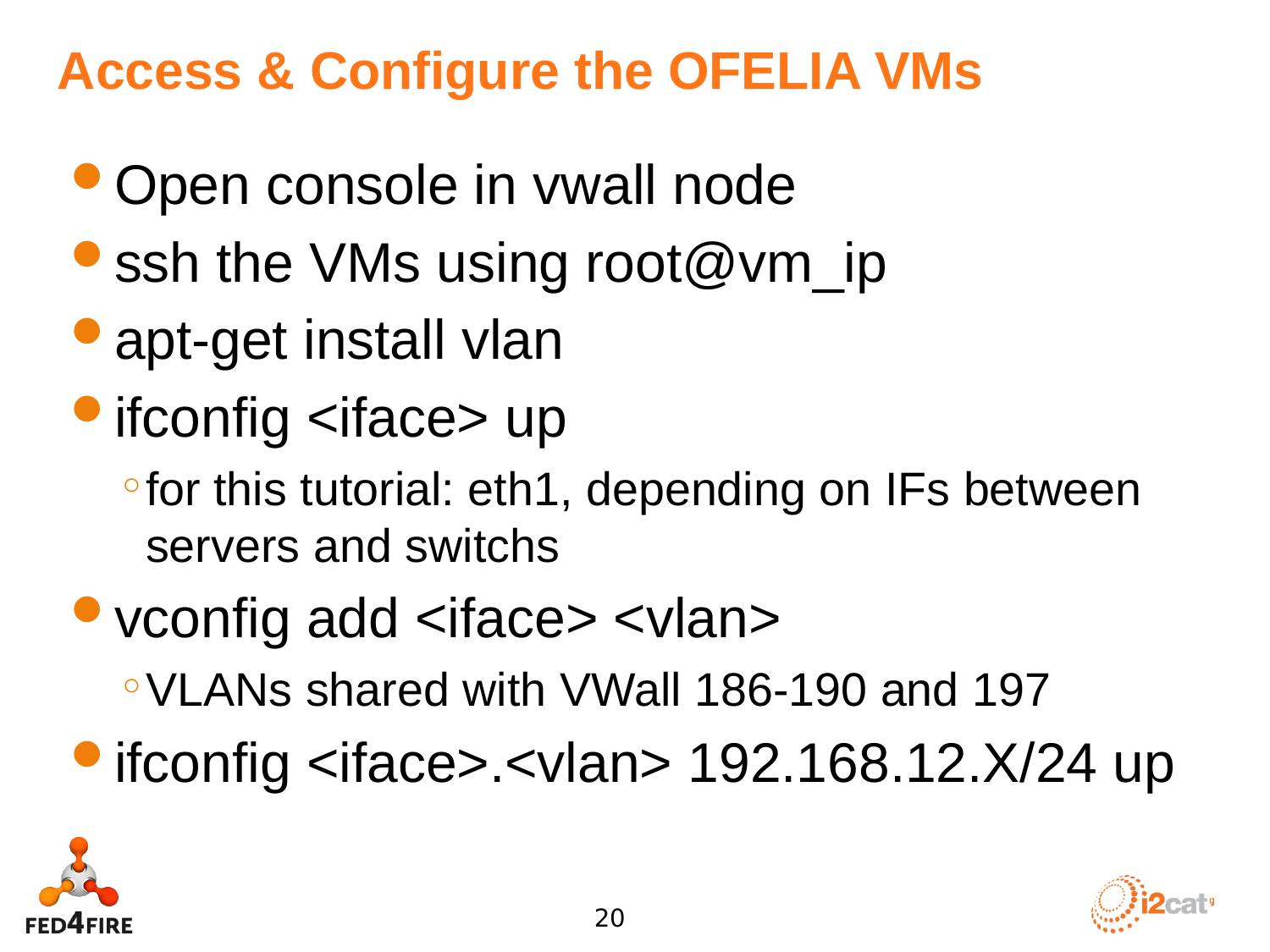

# Access & Configure the OFELIA VMs
Open console in vwall node
ssh the VMs using root@vm_ip
apt-get install vlan
ifconfig <iface> up
for this tutorial: eth1, depending on IFs between servers and switchs
vconfig add <iface> <vlan>
VLANs shared with VWall 186-190 and 197
ifconfig <iface>.<vlan> 192.168.12.X/24 up